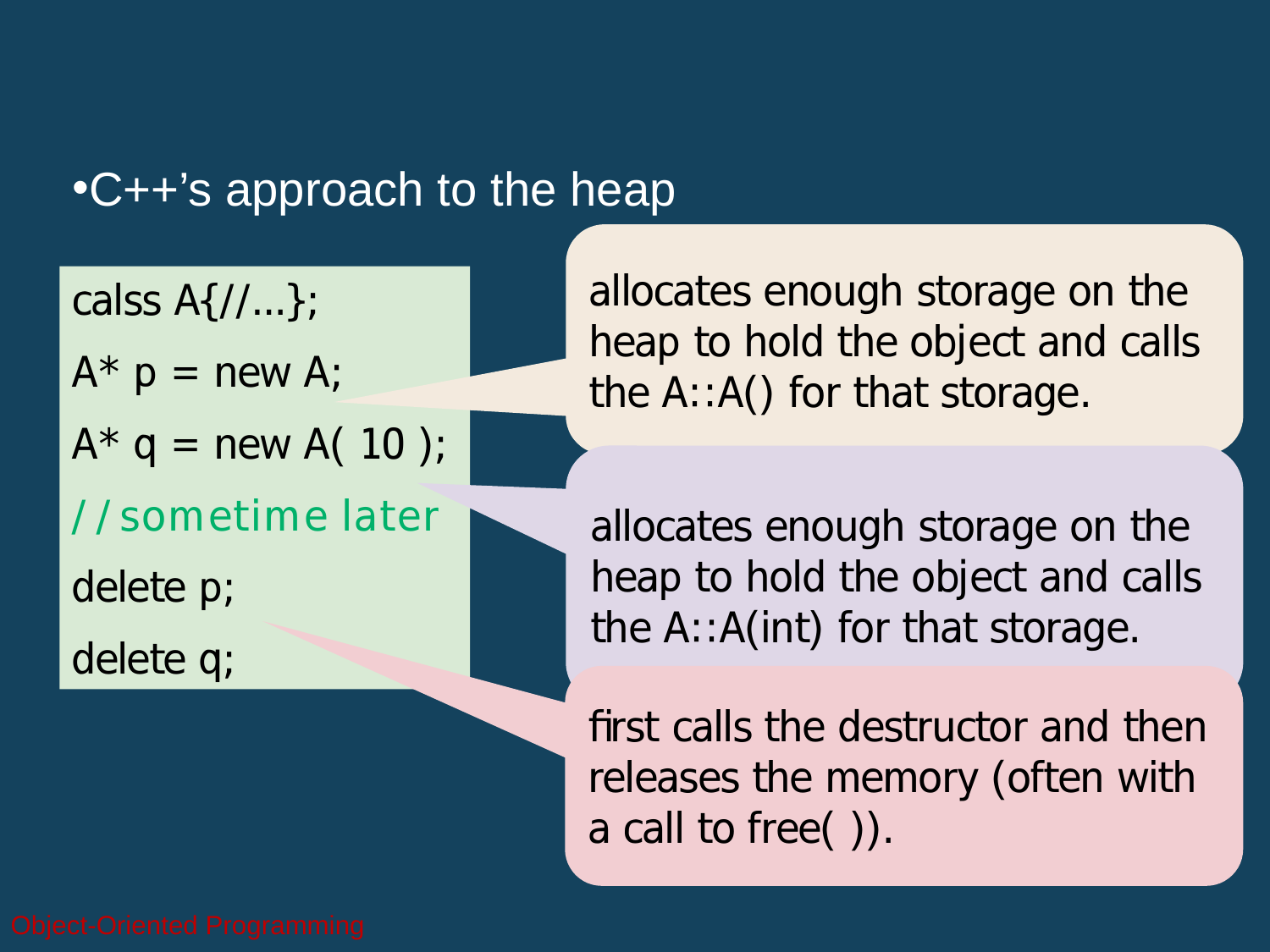

C++’s approach to the heap
allocates enough storage on the heap to hold the object and calls the A::A() for that storage.
calss A{//…};
A* p = new A;
A* q = new A( 10 );
//sometime later
delete p;
delete q;
allocates enough storage on the heap to hold the object and calls the A::A(int) for that storage.
first calls the destructor and then releases the memory (often with a call to free( )).
Object-Oriented Programming